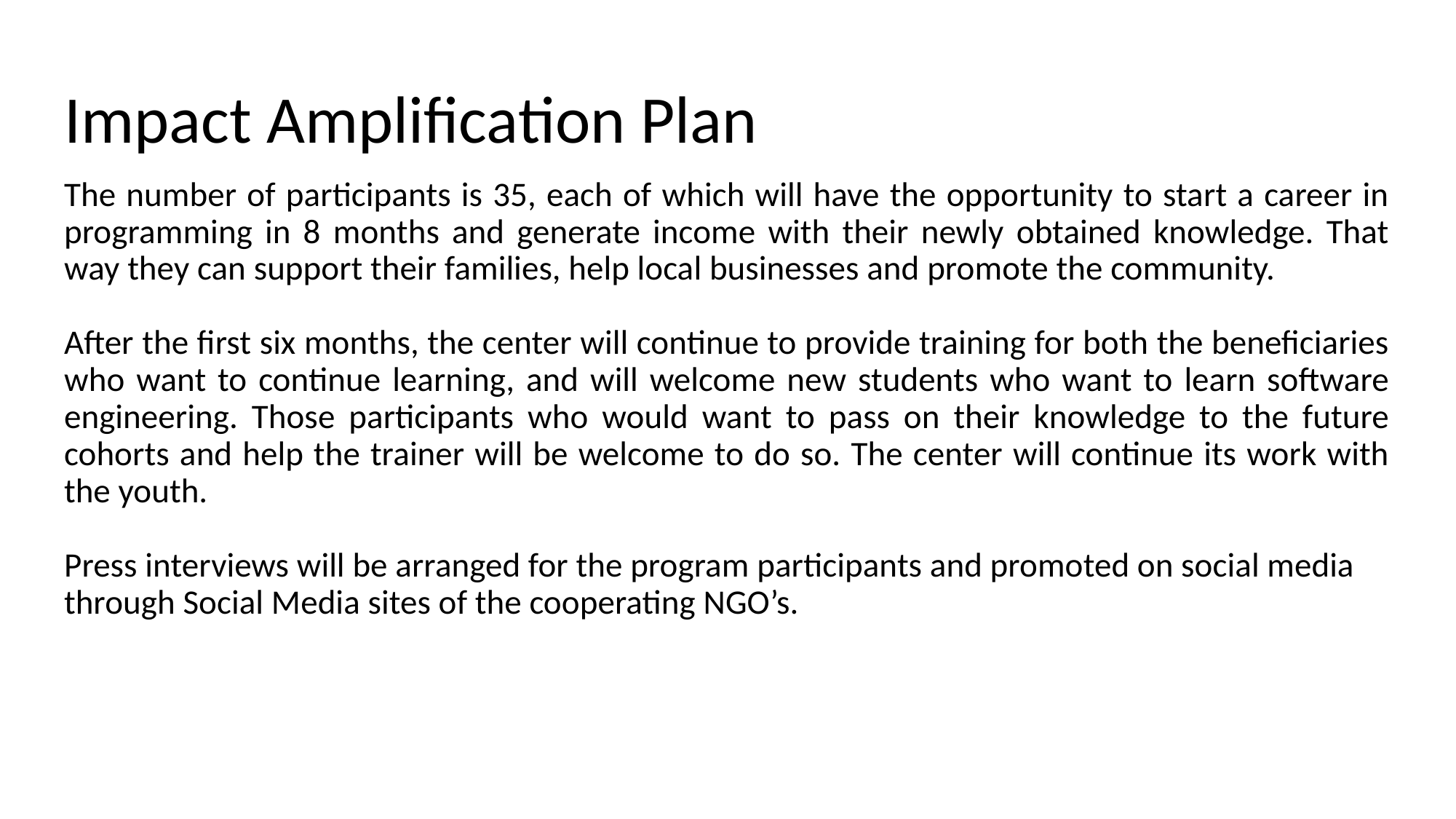

# Impact Amplification Plan
The number of participants is 35, each of which will have the opportunity to start a career in programming in 8 months and generate income with their newly obtained knowledge. That way they can support their families, help local businesses and promote the community.

After the first six months, the center will continue to provide training for both the beneficiaries who want to continue learning, and will welcome new students who want to learn software engineering. Those participants who would want to pass on their knowledge to the future cohorts and help the trainer will be welcome to do so. The center will continue its work with the youth.

Press interviews will be arranged for the program participants and promoted on social media through Social Media sites of the cooperating NGO’s.